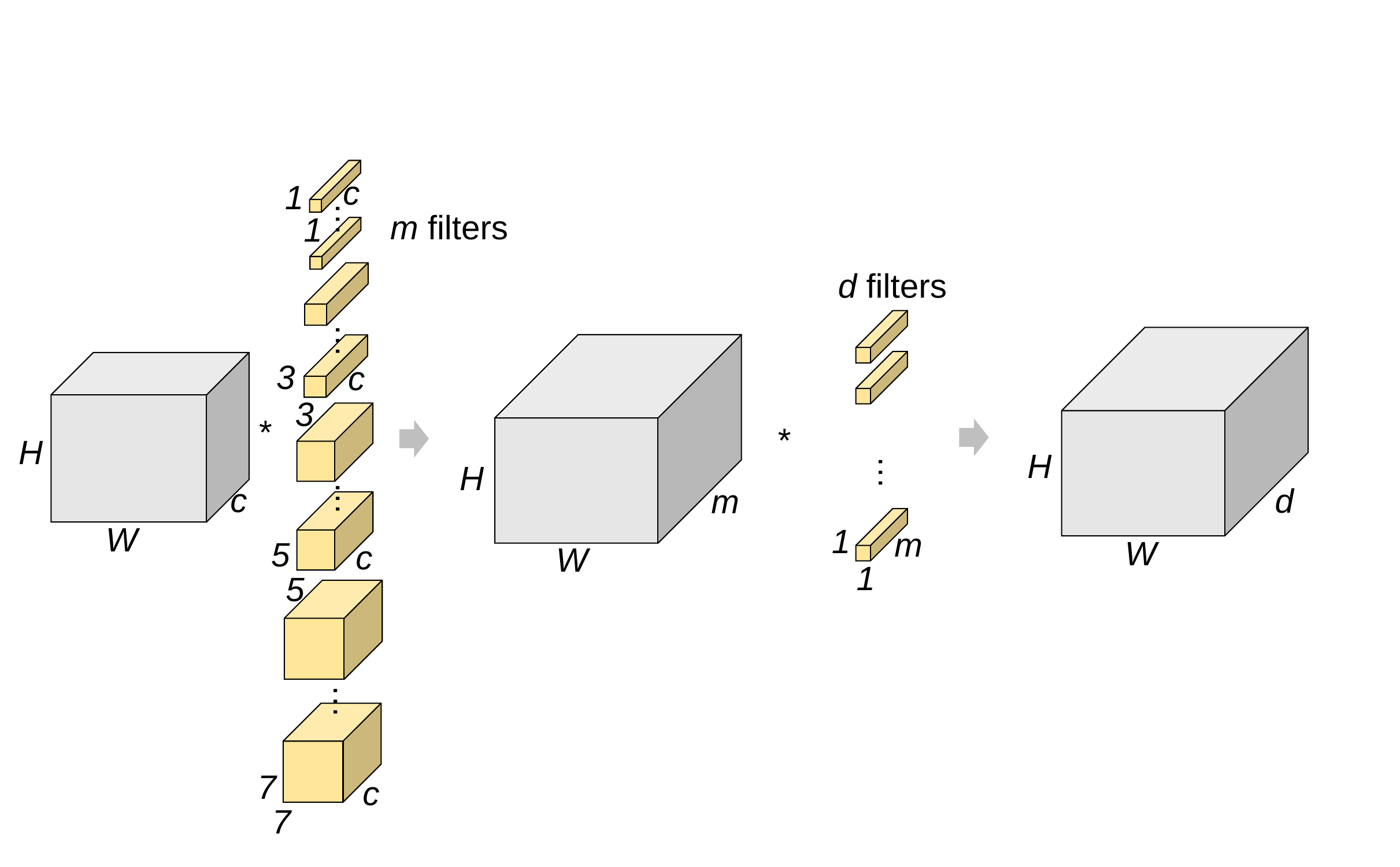

…
 c
1
1
m filters
d filters

…

3
 c
3

…

*
*

H
H
H
…
c
d
m

W
1
m
W
5
5
 c
W
1

…

7
 c
7